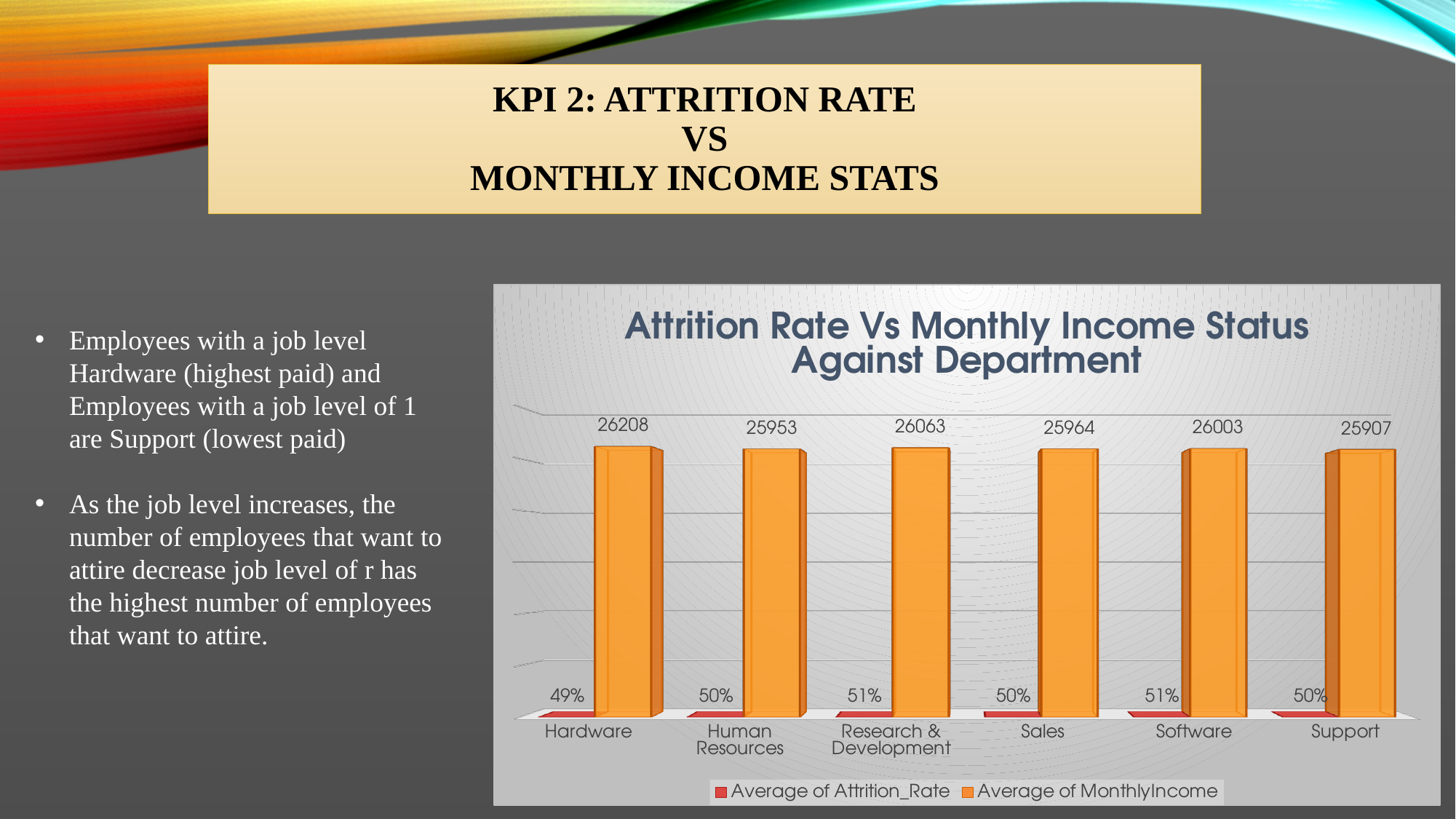

# KPI 2: Attrition Rate Vs Monthly Income Stats

[unsupported chart]

Employees with a job level Hardware (highest paid) and Employees with a job level of 1 are Support (lowest paid)

As the job level increases, the number of employees that want to attire decrease job level of r has the highest number of employees that want to attire.